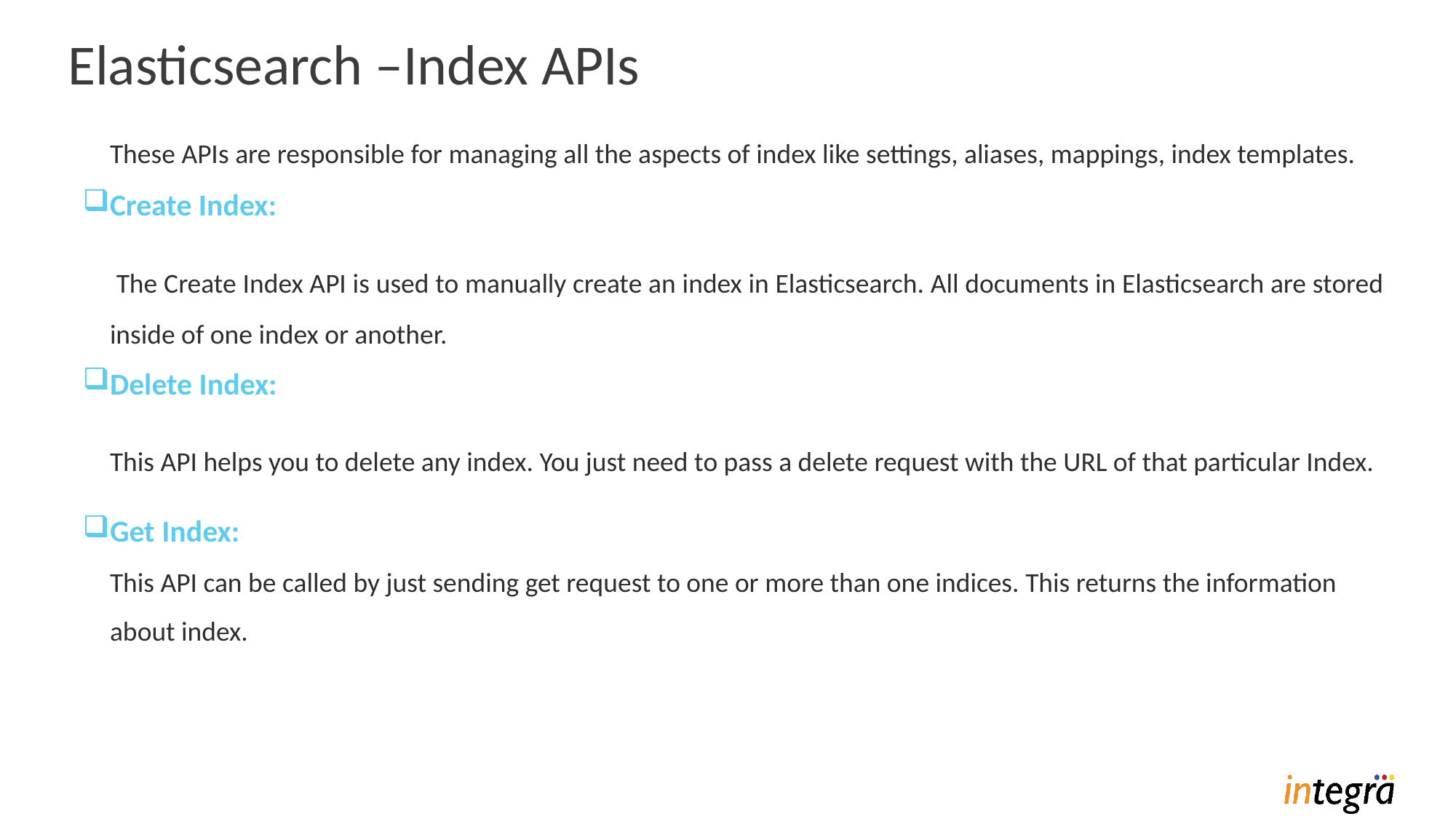

# Elasticsearch –Index APIs
	These APIs are responsible for managing all the aspects of index like settings, aliases, mappings, index templates.
Create Index:
	 The Create Index API is used to manually create an index in Elasticsearch. All documents in Elasticsearch are stored inside of one index or another.
Delete Index:
	This API helps you to delete any index. You just need to pass a delete request with the URL of that particular Index.
Get Index:
This API can be called by just sending get request to one or more than one indices. This returns the information about index.